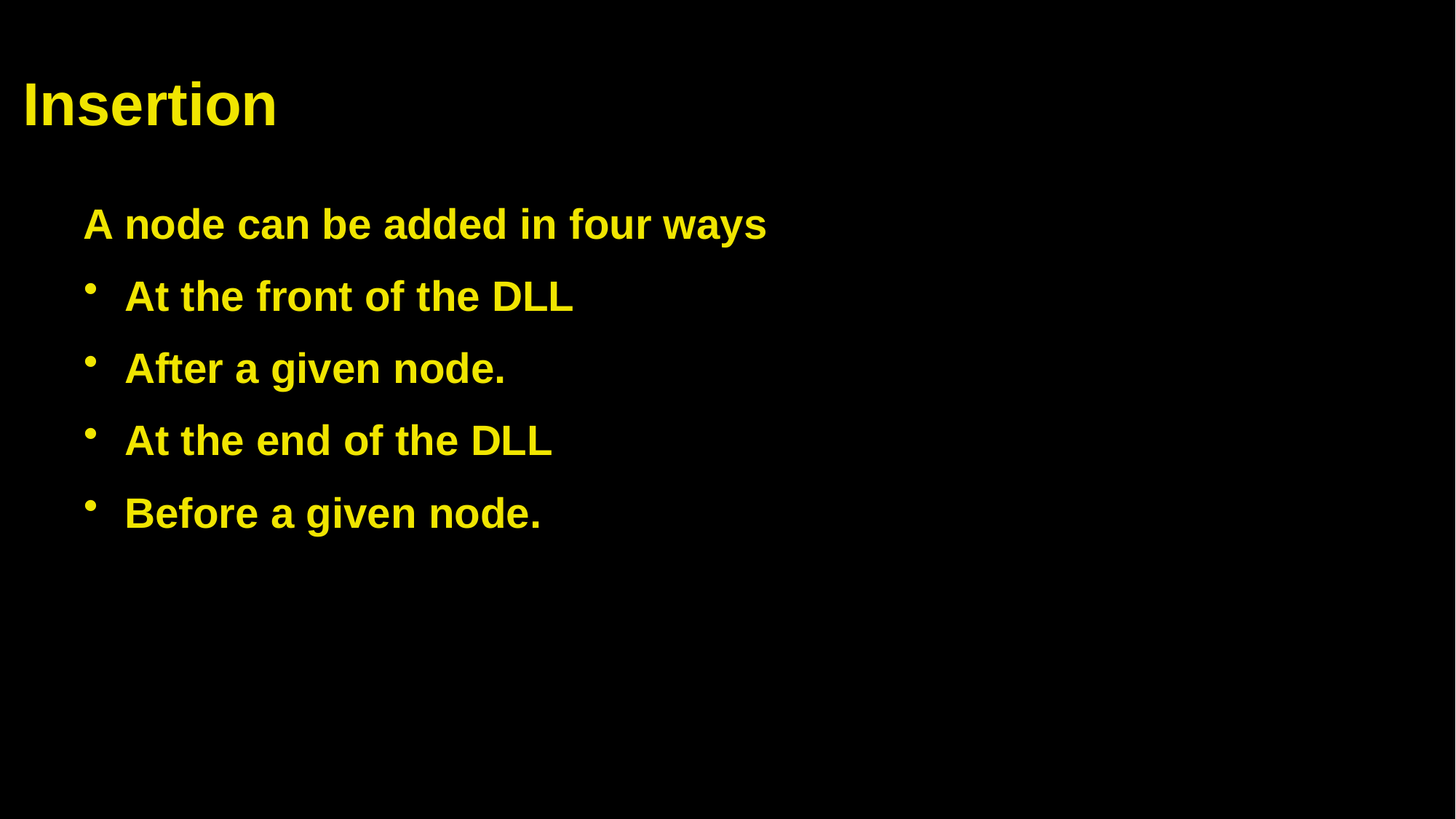

# Insertion
A node can be added in four ways
At the front of the DLL
After a given node.
At the end of the DLL
Before a given node.